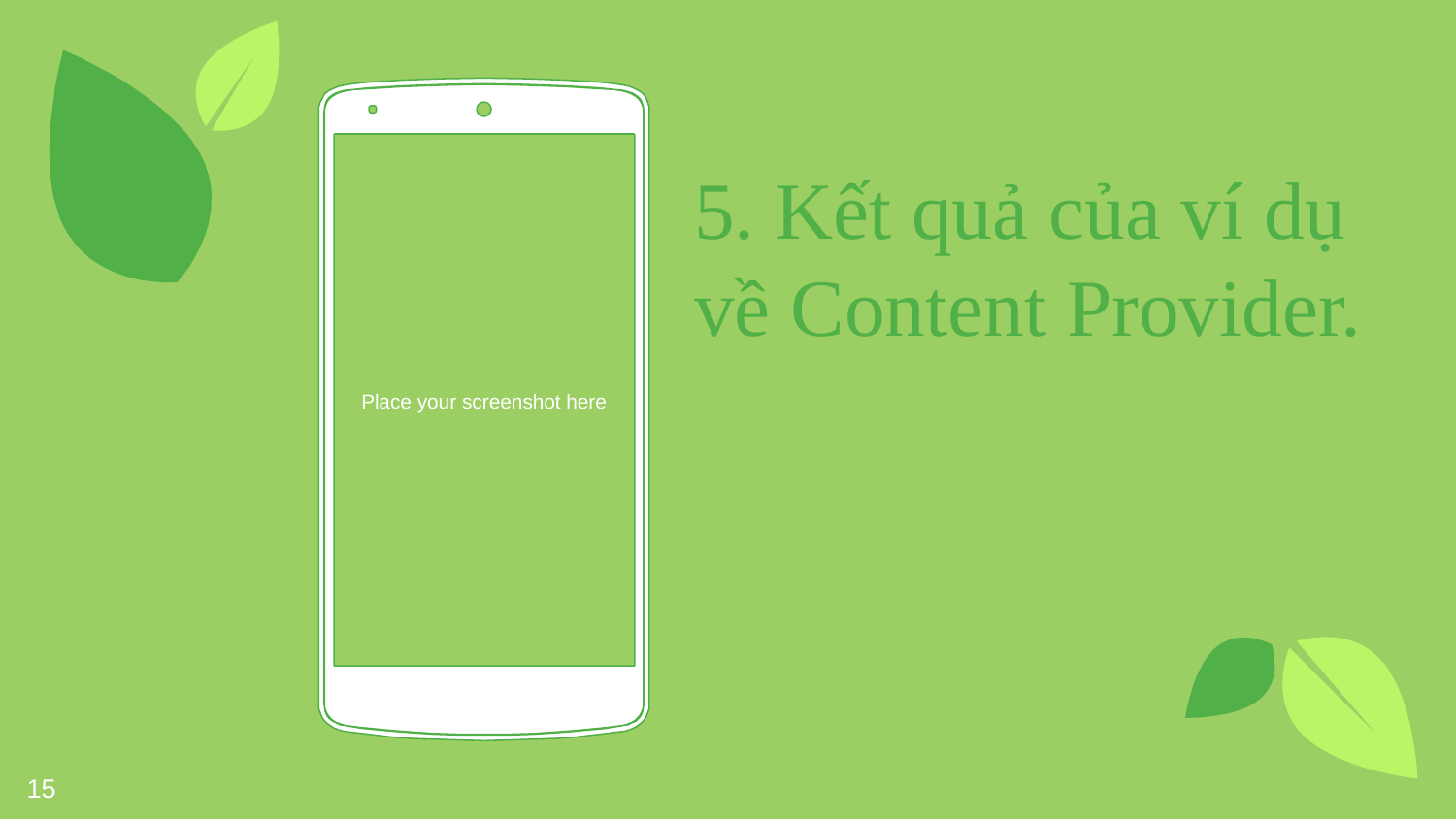

Place your screenshot here
5. Kết quả của ví dụ về Content Provider.
15